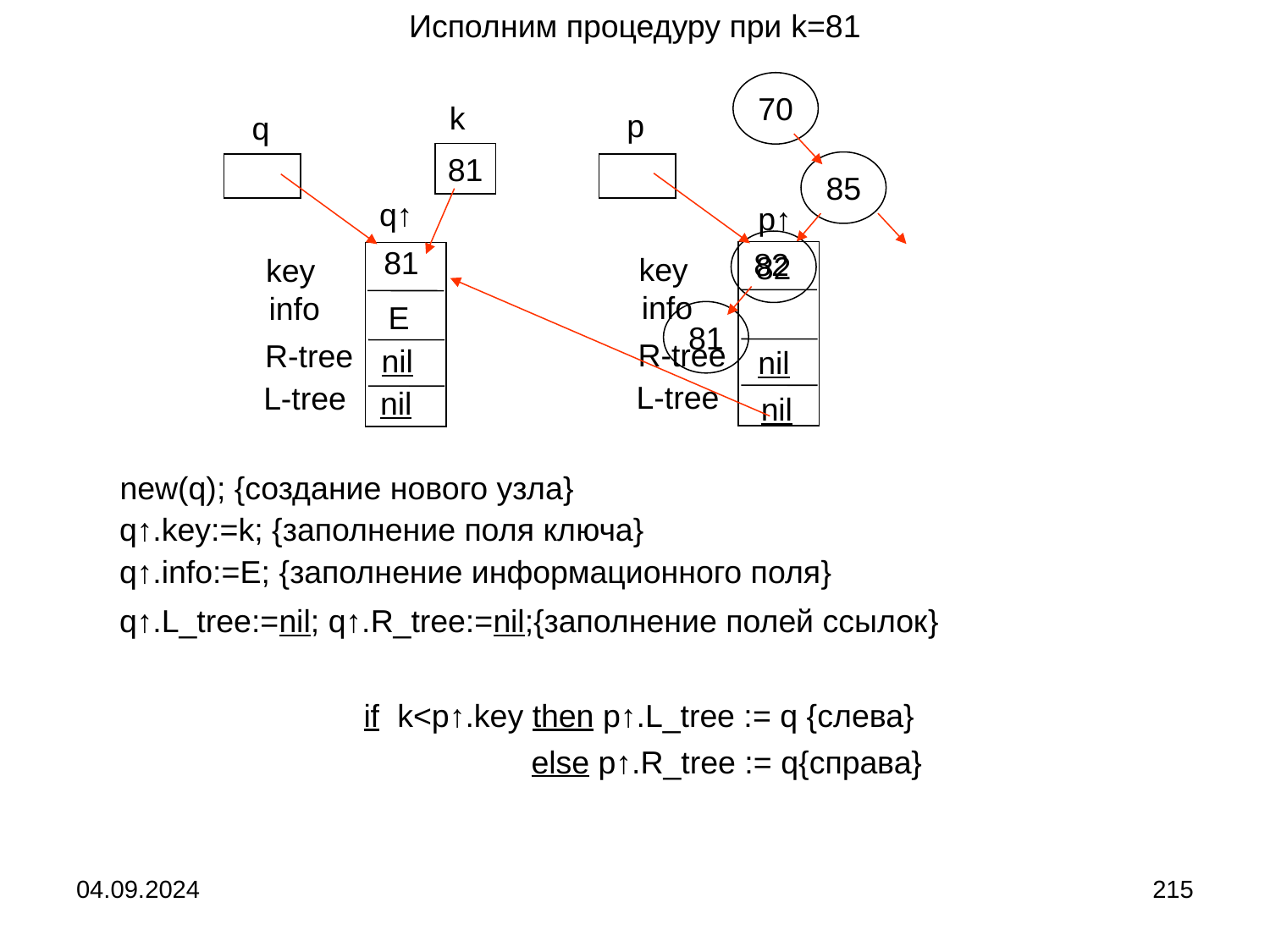

Исполним процедуру при k=81
70
k
p
q

81
85

q↑

p↑

82
81
82

key
key

info
info

E
81
R-tree
R-tree
nil
nil

L-tree
L-tree
nil
nil

new(q); {создание нового узла}
q↑.key:=k; {заполнение поля ключа}
q↑.info:=E; {заполнение информационного поля}
q↑.L_tree:=nil; q↑.R_tree:=nil;{заполнение полей ссылок}
if  k<p↑.key then p↑.L_tree := q {слева}
else p↑.R_tree := q{справа}
04.09.2024
215